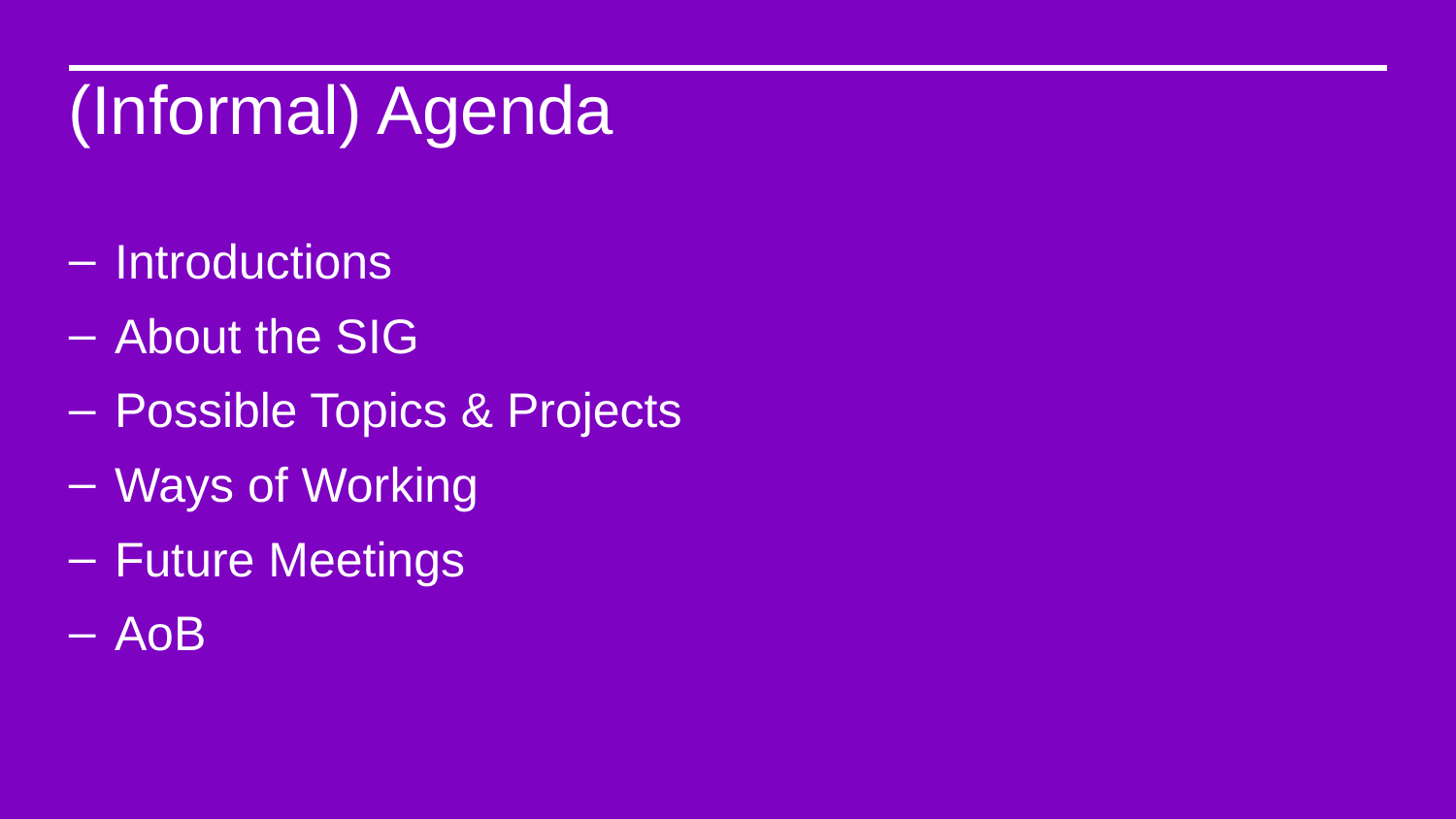

(Informal) Agenda
Introductions
About the SIG
Possible Topics & Projects
Ways of Working
Future Meetings
AoB